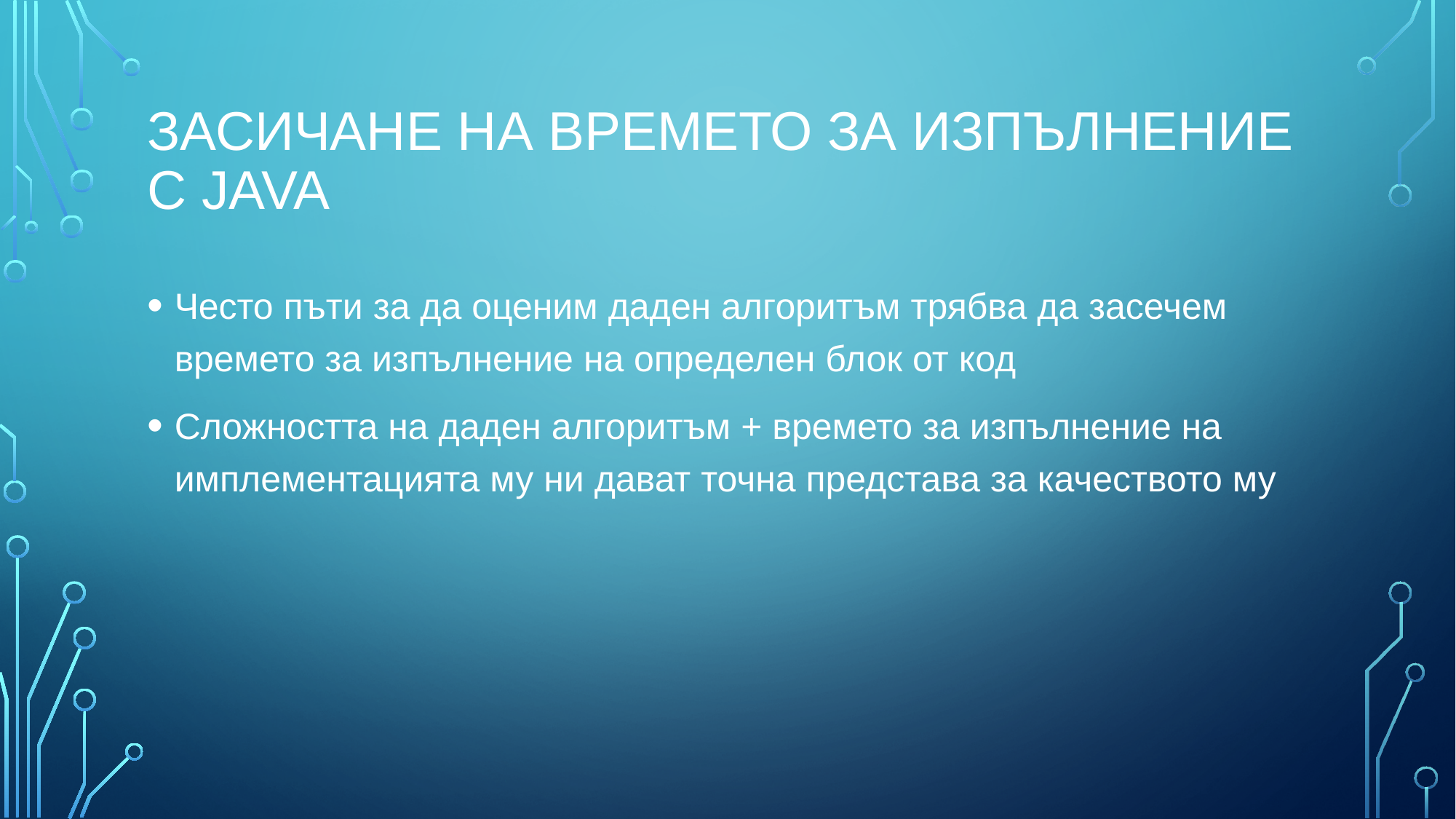

# Засичане на времето за изпълнение с JAVA
Често пъти за да оценим даден алгоритъм трябва да засечем времето за изпълнение на определен блок от код
Сложността на даден алгоритъм + времето за изпълнение на имплементацията му ни дават точна представа за качеството му